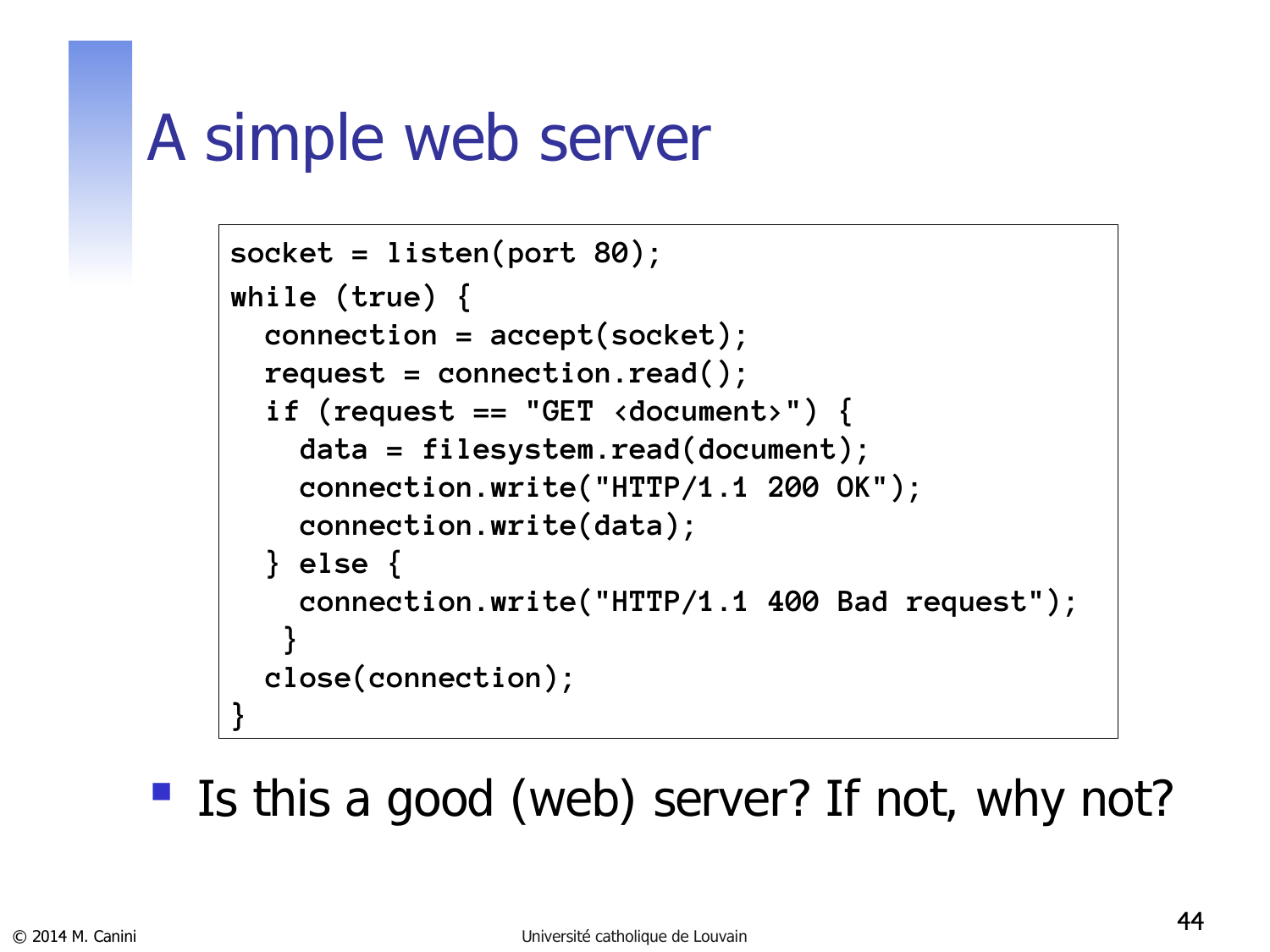

# A simple web server
socket = listen(port 80);
while (true) {
  connection = accept(socket);
  request = connection.read();
  if (request == "GET <document>") {
    data = filesystem.read(document);
    connection.write("HTTP/1.1 200 OK");
    connection.write(data);
  } else {
    connection.write("HTTP/1.1 400 Bad request");
   }
  close(connection);
}
Is this a good (web) server? If not, why not?
44
Université catholique de Louvain